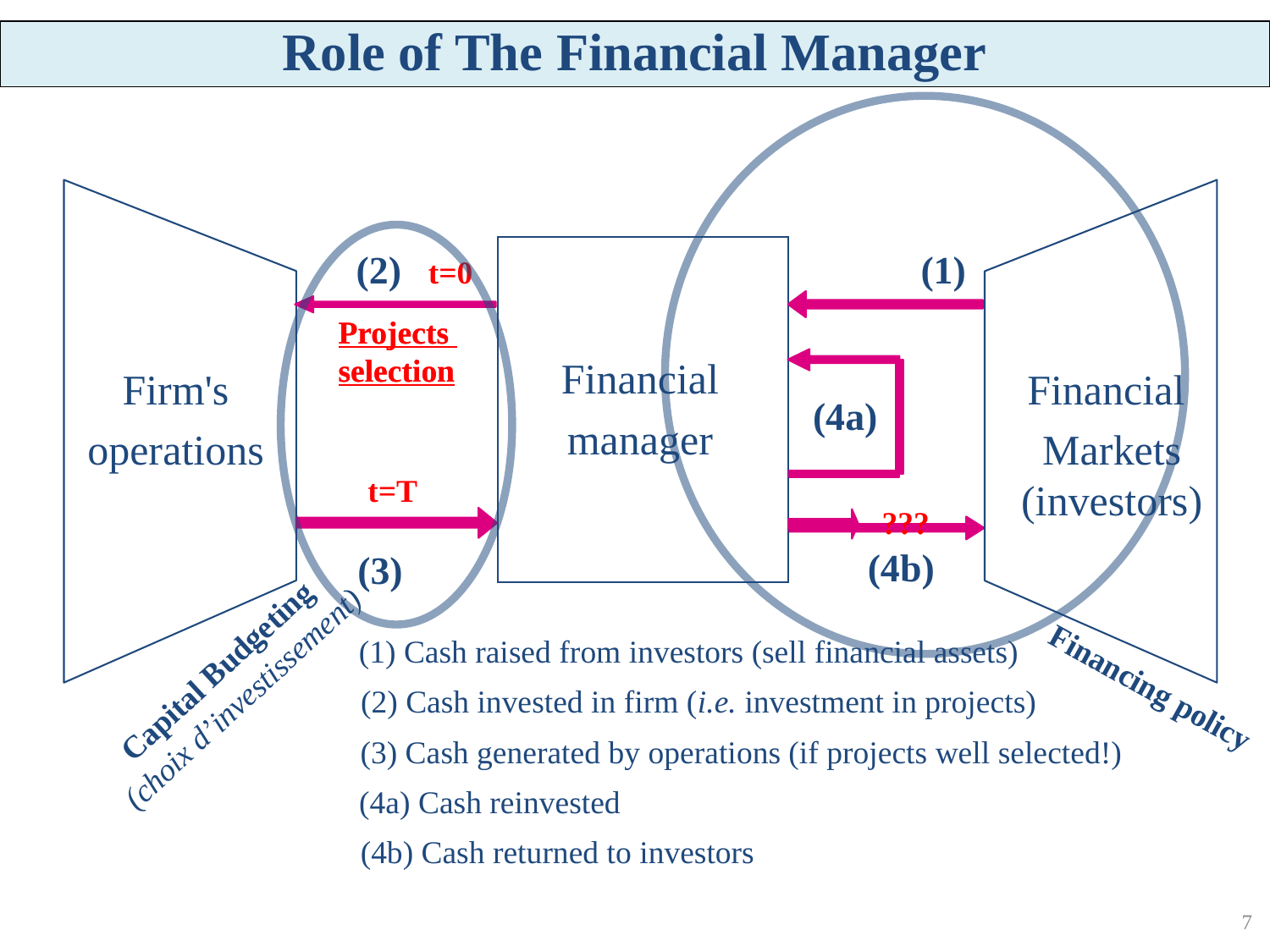

Role of The Financial Manager

(2)

(2) Cash invested in firm (i.e. investment in projects)
(1)

(1) Cash raised from investors (sell financial assets)
t=0
Projects
selection
Projects
selection
Financial

(4a)

(4a) Cash reinvested
Firm's
Financial
manager
operations
Markets
(investors)
t=T
???

(3)
(3) Cash generated by operations (if projects well selected!)

(4b)
(4b) Cash returned to investors
Financing policy
Capital Budgeting
(choix d’investissement)
7